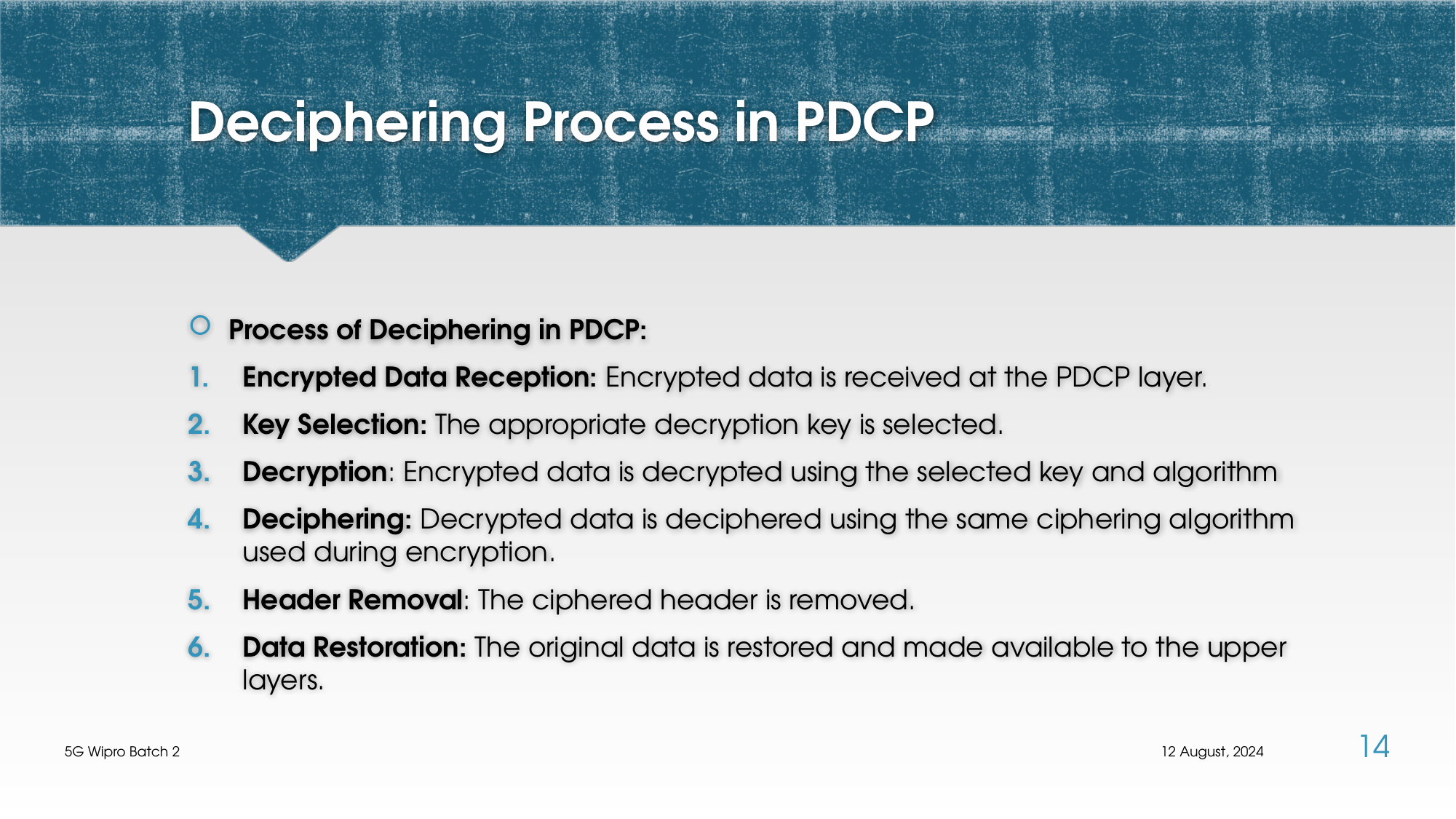

# Deciphering Process in PDCP
Process of Deciphering in PDCP:
Encrypted Data Reception: Encrypted data is received at the PDCP layer.
Key Selection: The appropriate decryption key is selected.
Decryption: Encrypted data is decrypted using the selected key and algorithm
Deciphering: Decrypted data is deciphered using the same ciphering algorithm used during encryption.
Header Removal: The ciphered header is removed.
Data Restoration: The original data is restored and made available to the upper layers.
14
5G Wipro Batch 2
12 August, 2024